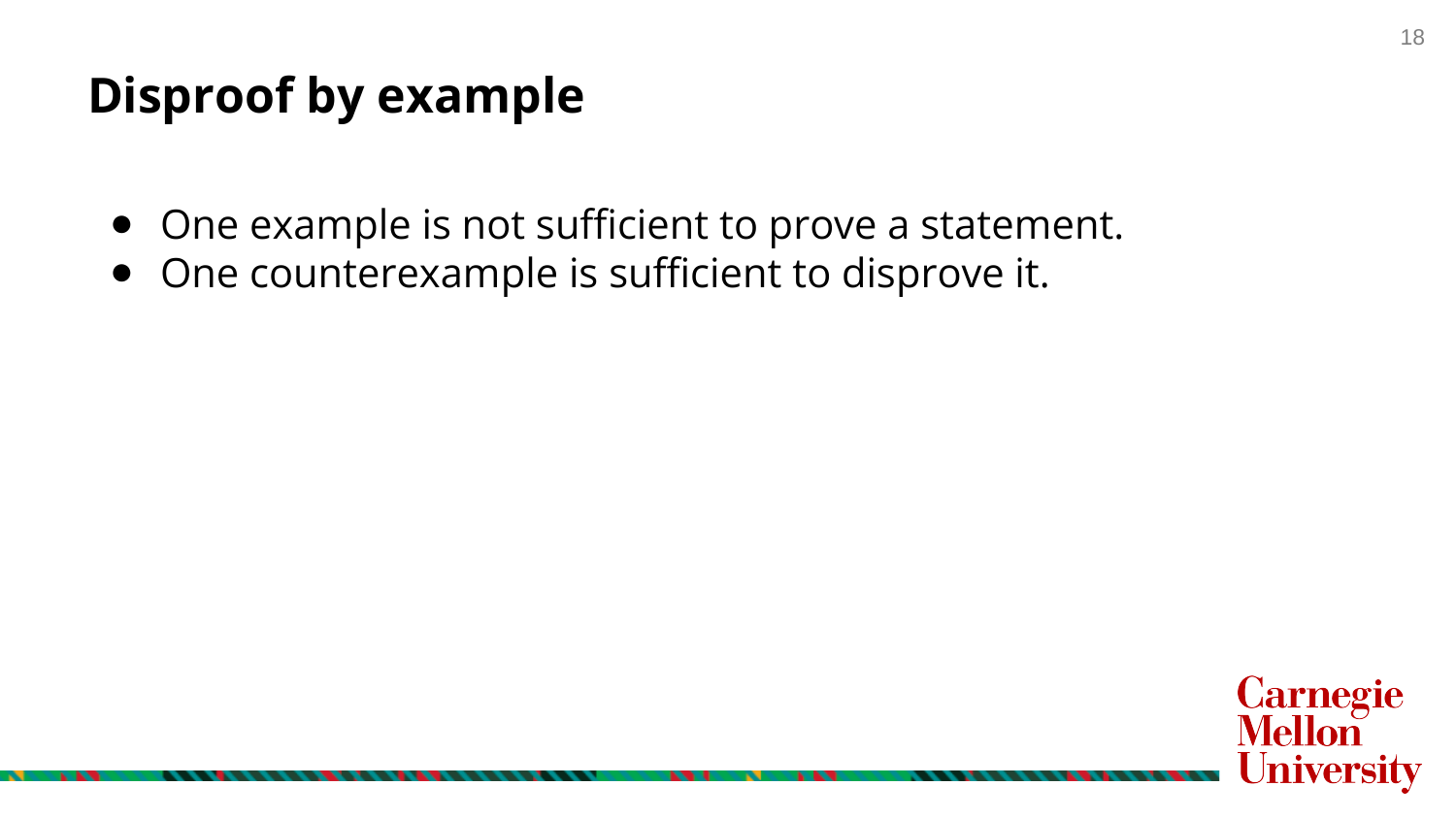

# Disproof by example
One example is not sufficient to prove a statement.
One counterexample is sufficient to disprove it.